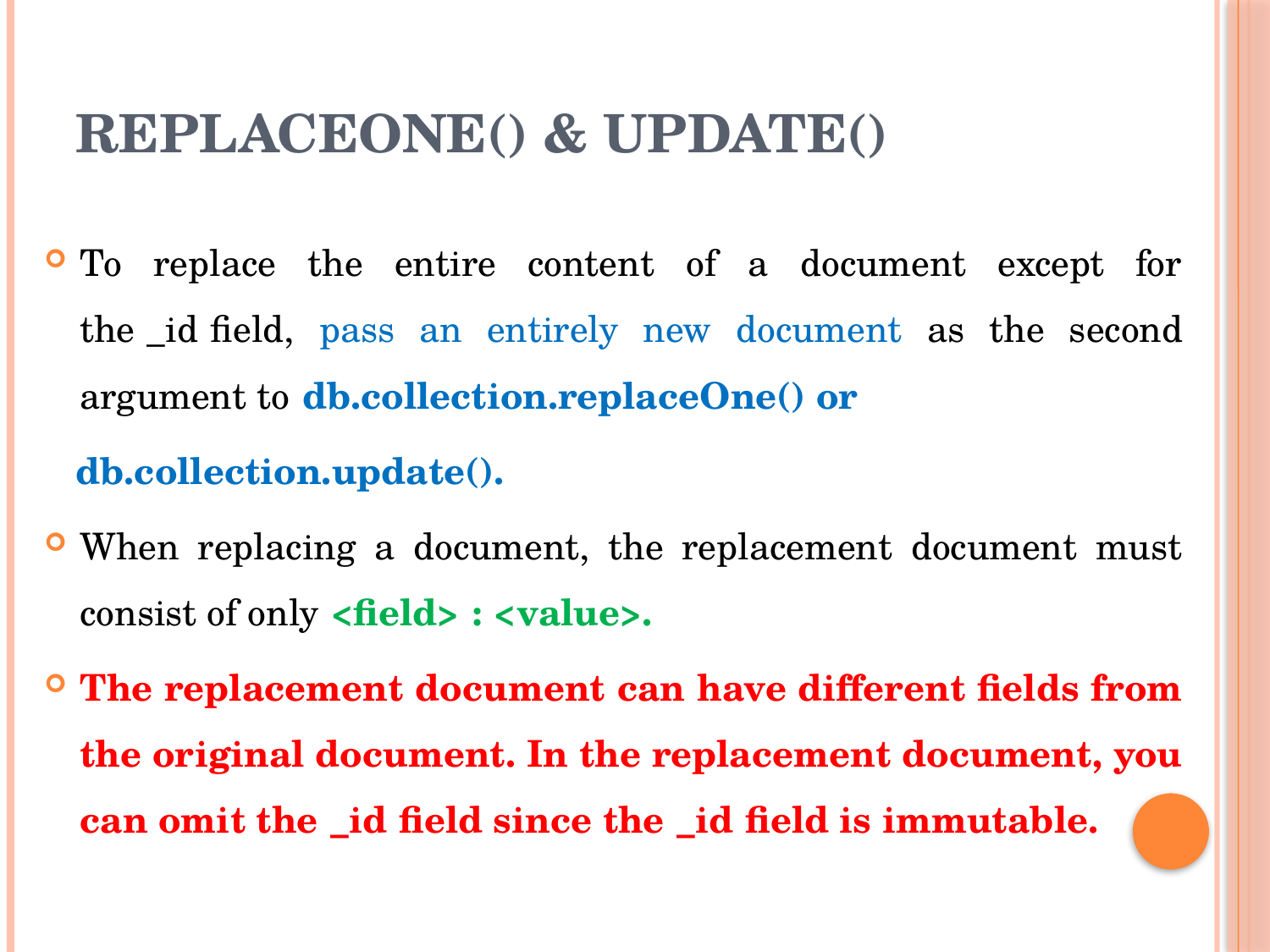

# replaceOne() & update()
To replace the entire content of a document except for the _id field, pass an entirely new document as the second argument to db.collection.replaceOne() or
   db.collection.update().
When replacing a document, the replacement document must consist of only <field> : <value>.
The replacement document can have different fields from the original document. In the replacement document, you can omit the _id field since the _id field is immutable.